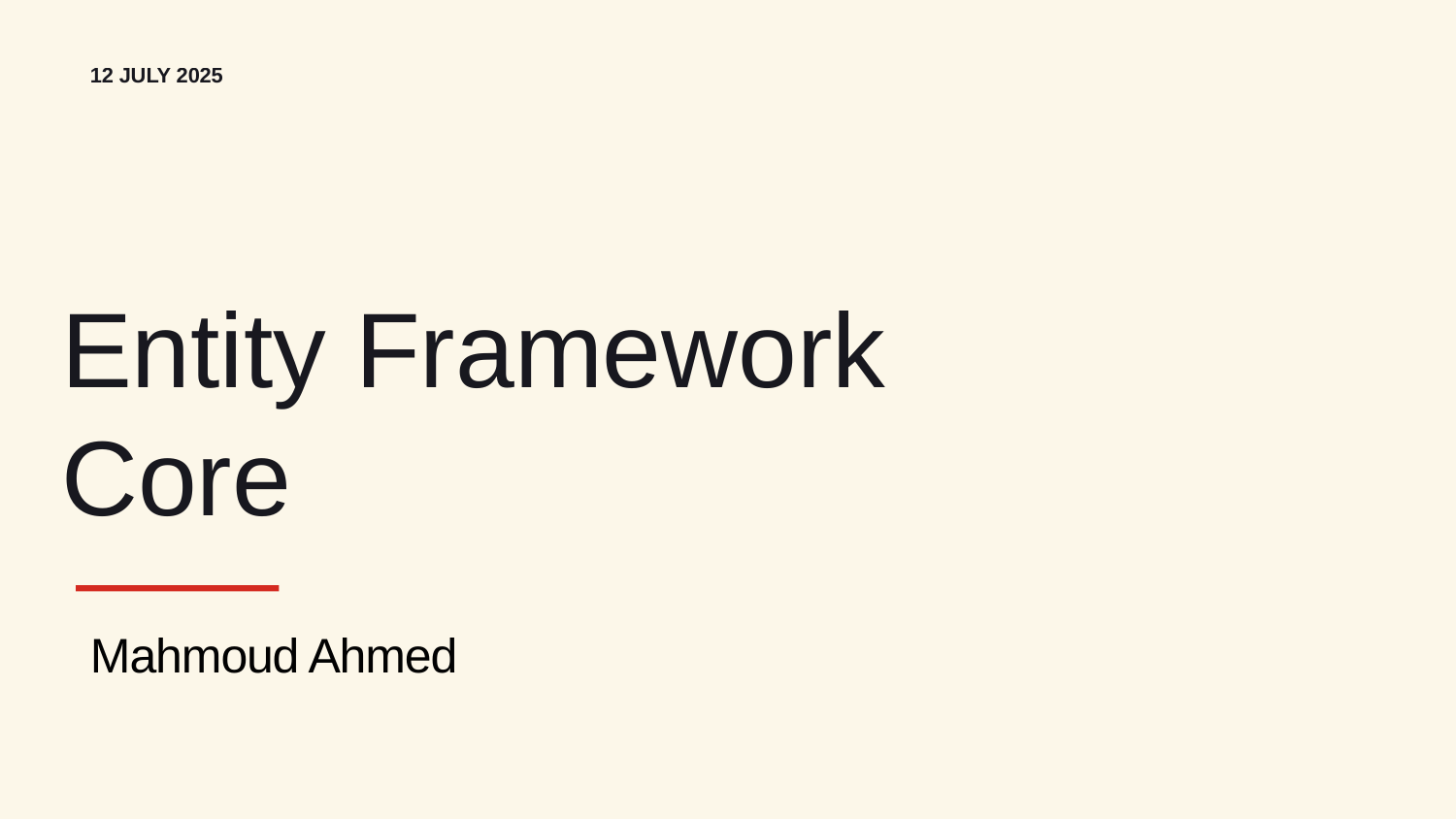

12 JULY 2025
Entity Framework Core

Mahmoud Ahmed